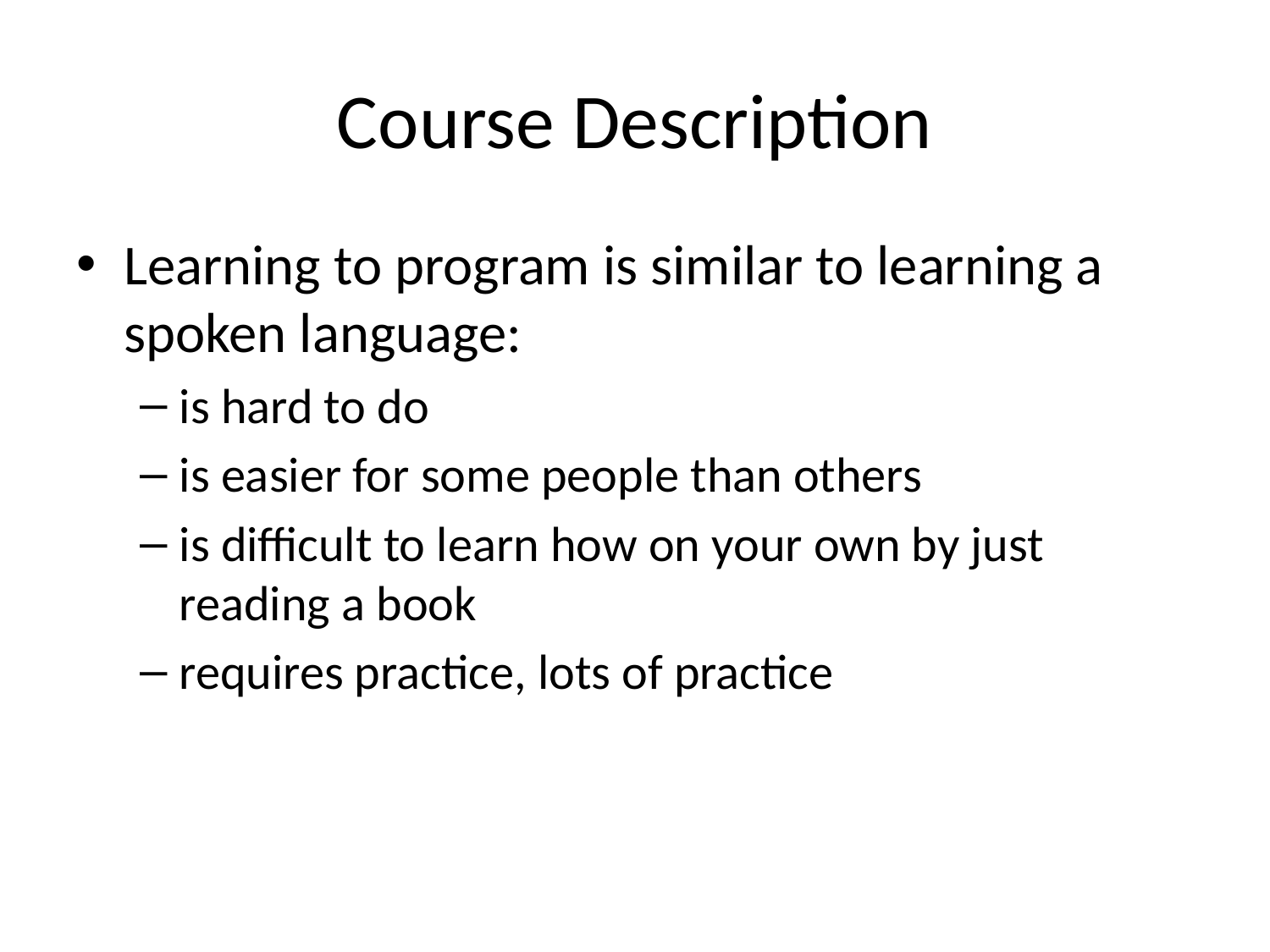

# Course Description
Learning to program is similar to learning a spoken language:
is hard to do
is easier for some people than others
is difficult to learn how on your own by just reading a book
requires practice, lots of practice